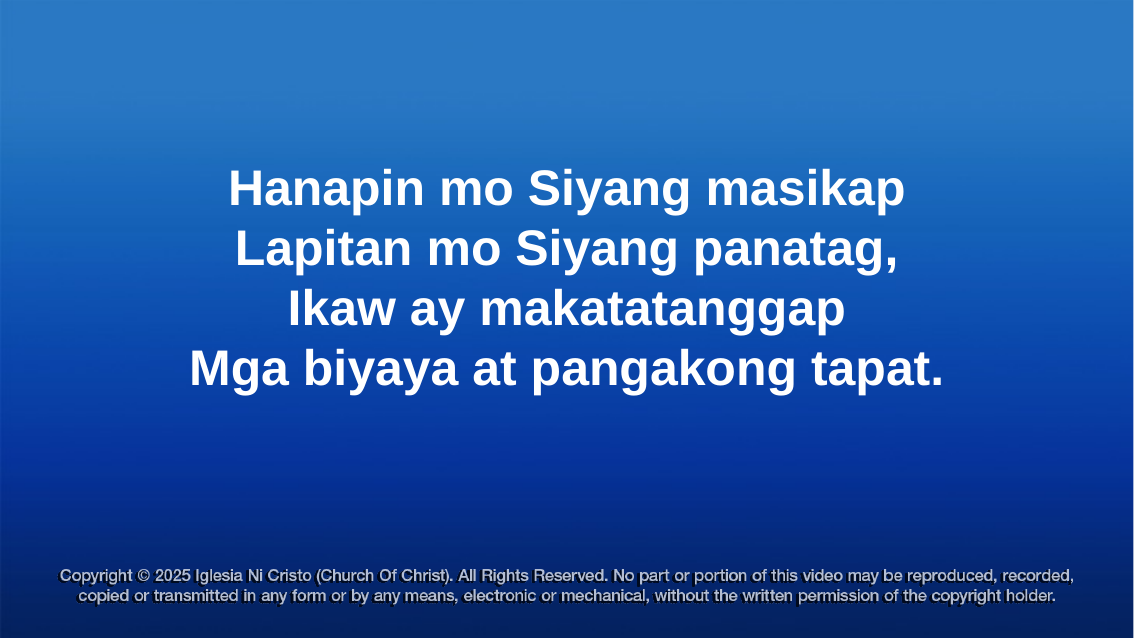

Hanapin mo Siyang masikap
Lapitan mo Siyang panatag,
Ikaw ay makatatanggap
Mga biyaya at pangakong tapat.